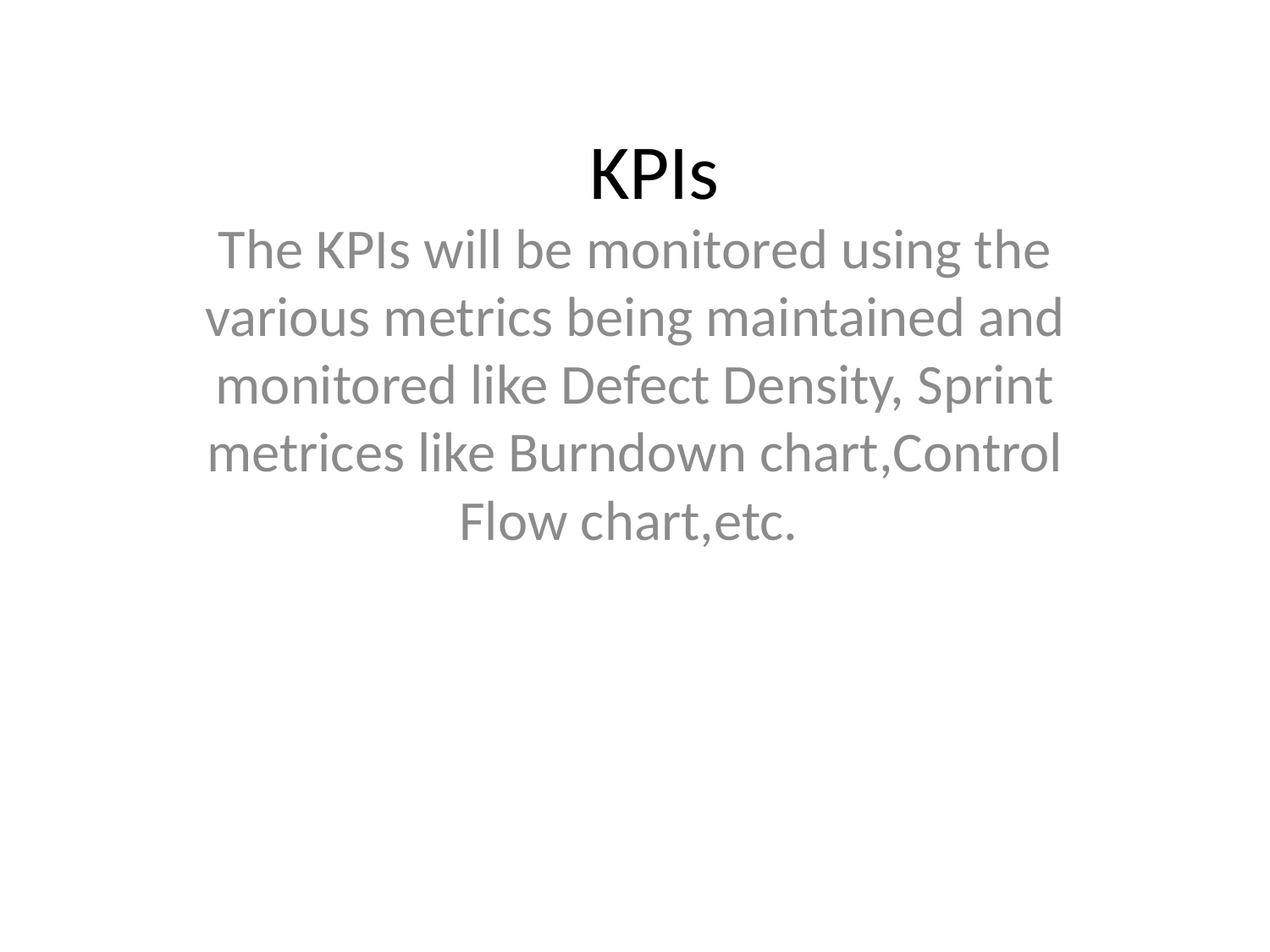

# KPIs
The KPIs will be monitored using the various metrics being maintained and monitored like Defect Density, Sprint metrices like Burndown chart,Control Flow chart,etc.